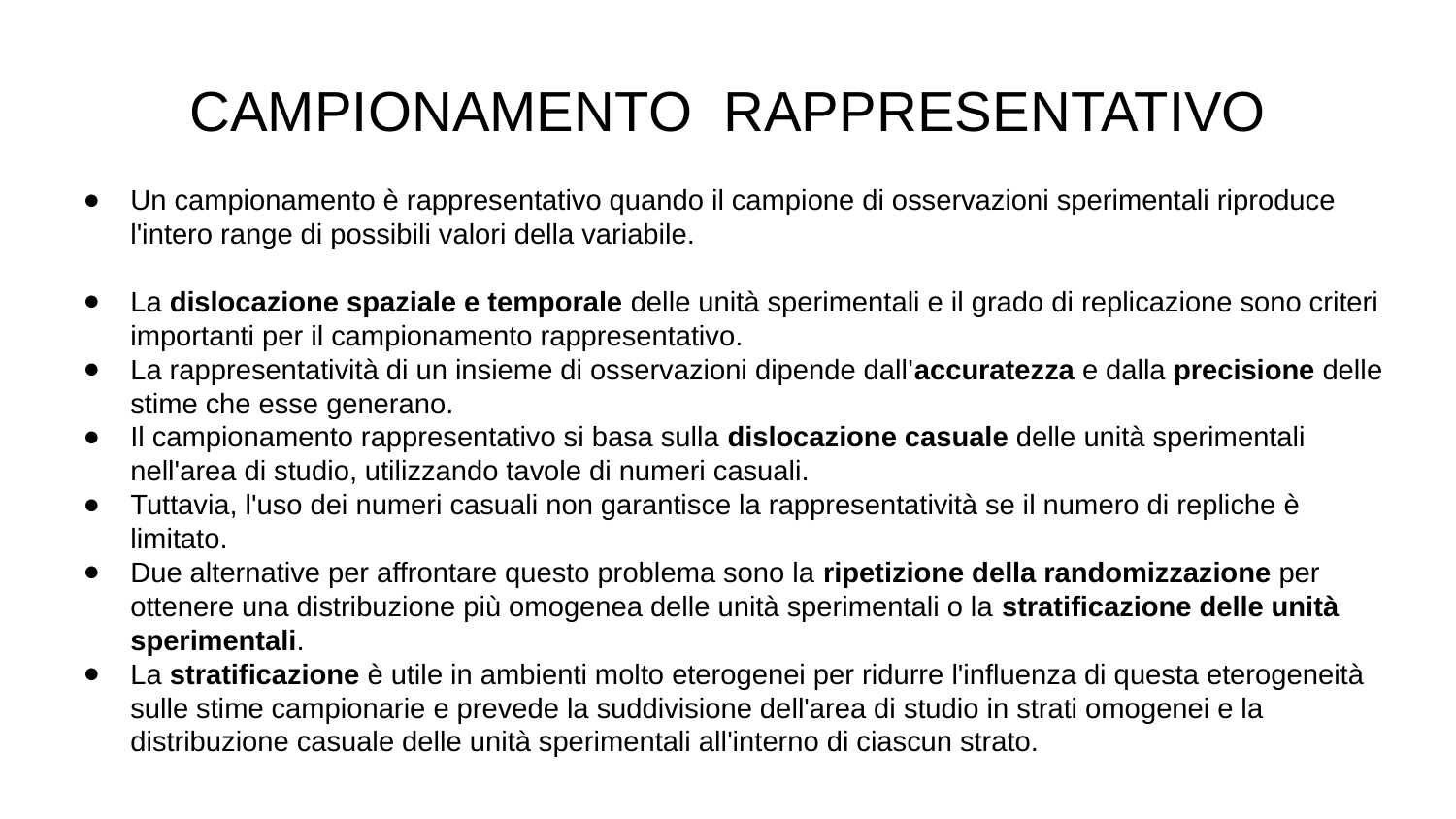

# CAMPIONAMENTO  RAPPRESENTATIVO
Un campionamento è rappresentativo quando il campione di osservazioni sperimentali riproduce l'intero range di possibili valori della variabile.

La dislocazione spaziale e temporale delle unità sperimentali e il grado di replicazione sono criteri importanti per il campionamento rappresentativo.
La rappresentatività di un insieme di osservazioni dipende dall'accuratezza e dalla precisione delle stime che esse generano.
Il campionamento rappresentativo si basa sulla dislocazione casuale delle unità sperimentali nell'area di studio, utilizzando tavole di numeri casuali.
Tuttavia, l'uso dei numeri casuali non garantisce la rappresentatività se il numero di repliche è limitato.
Due alternative per affrontare questo problema sono la ripetizione della randomizzazione per ottenere una distribuzione più omogenea delle unità sperimentali o la stratificazione delle unità sperimentali.
La stratificazione è utile in ambienti molto eterogenei per ridurre l'influenza di questa eterogeneità sulle stime campionarie e prevede la suddivisione dell'area di studio in strati omogenei e la distribuzione casuale delle unità sperimentali all'interno di ciascun strato.